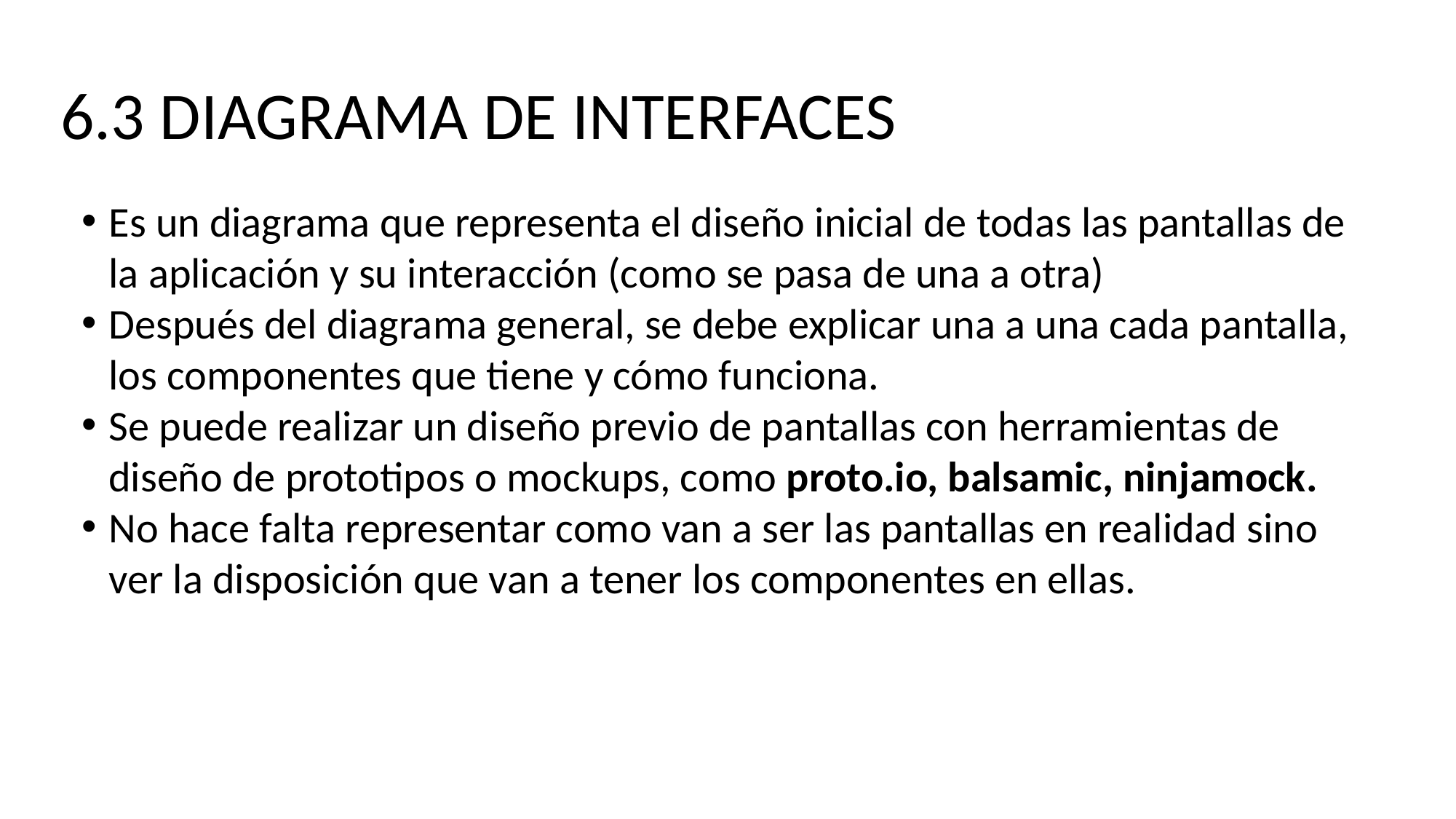

# 6.3 DIAGRAMA DE INTERFACES
Es un diagrama que representa el diseño inicial de todas las pantallas de la aplicación y su interacción (como se pasa de una a otra)
Después del diagrama general, se debe explicar una a una cada pantalla, los componentes que tiene y cómo funciona.
Se puede realizar un diseño previo de pantallas con herramientas de diseño de prototipos o mockups, como proto.io, balsamic, ninjamock.
No hace falta representar como van a ser las pantallas en realidad sino ver la disposición que van a tener los componentes en ellas.